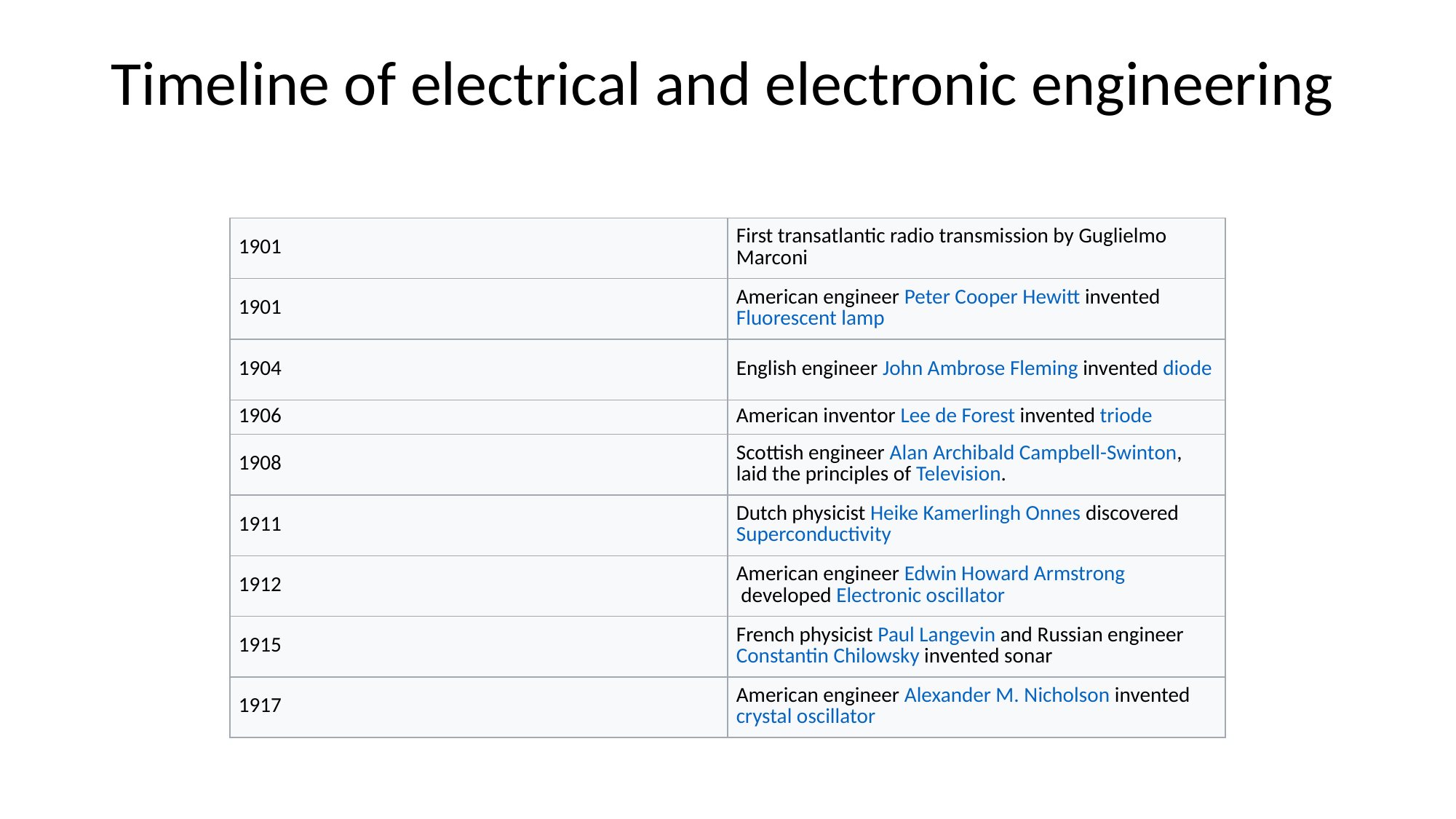

# Timeline of electrical and electronic engineering
| 1901 | First transatlantic radio transmission by Guglielmo Marconi |
| --- | --- |
| 1901 | American engineer Peter Cooper Hewitt invented Fluorescent lamp |
| 1904 | English engineer John Ambrose Fleming invented diode |
| 1906 | American inventor Lee de Forest invented triode |
| 1908 | Scottish engineer Alan Archibald Campbell-Swinton, laid the principles of Television. |
| 1911 | Dutch physicist Heike Kamerlingh Onnes discovered Superconductivity |
| 1912 | American engineer Edwin Howard Armstrong developed Electronic oscillator |
| 1915 | French physicist Paul Langevin and Russian engineer Constantin Chilowsky invented sonar |
| 1917 | American engineer Alexander M. Nicholson invented crystal oscillator |